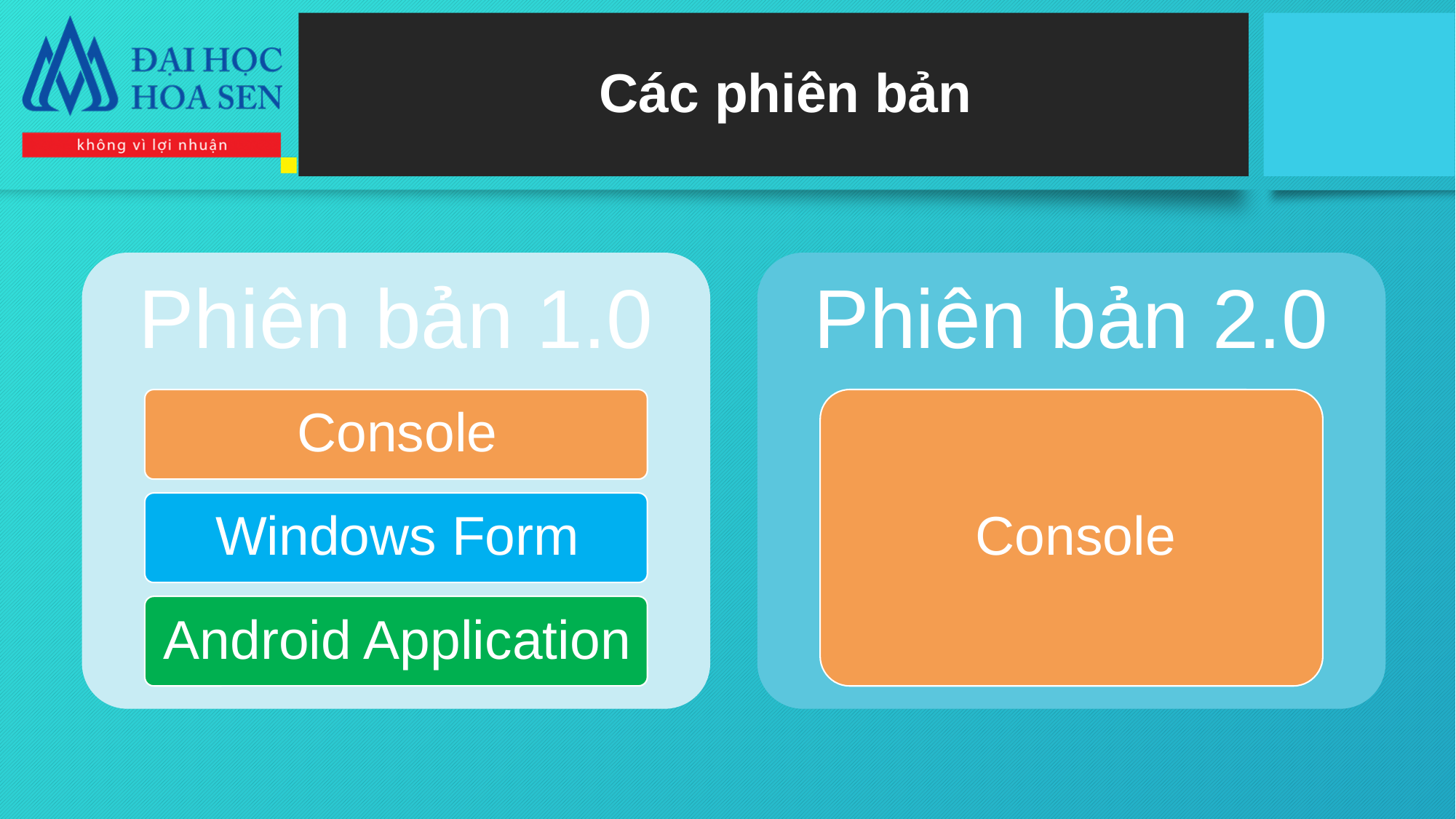

# Các phiên bản
Phiên bản 1.0
Console
Windows Form
Android Application
Phiên bản 2.0
Console